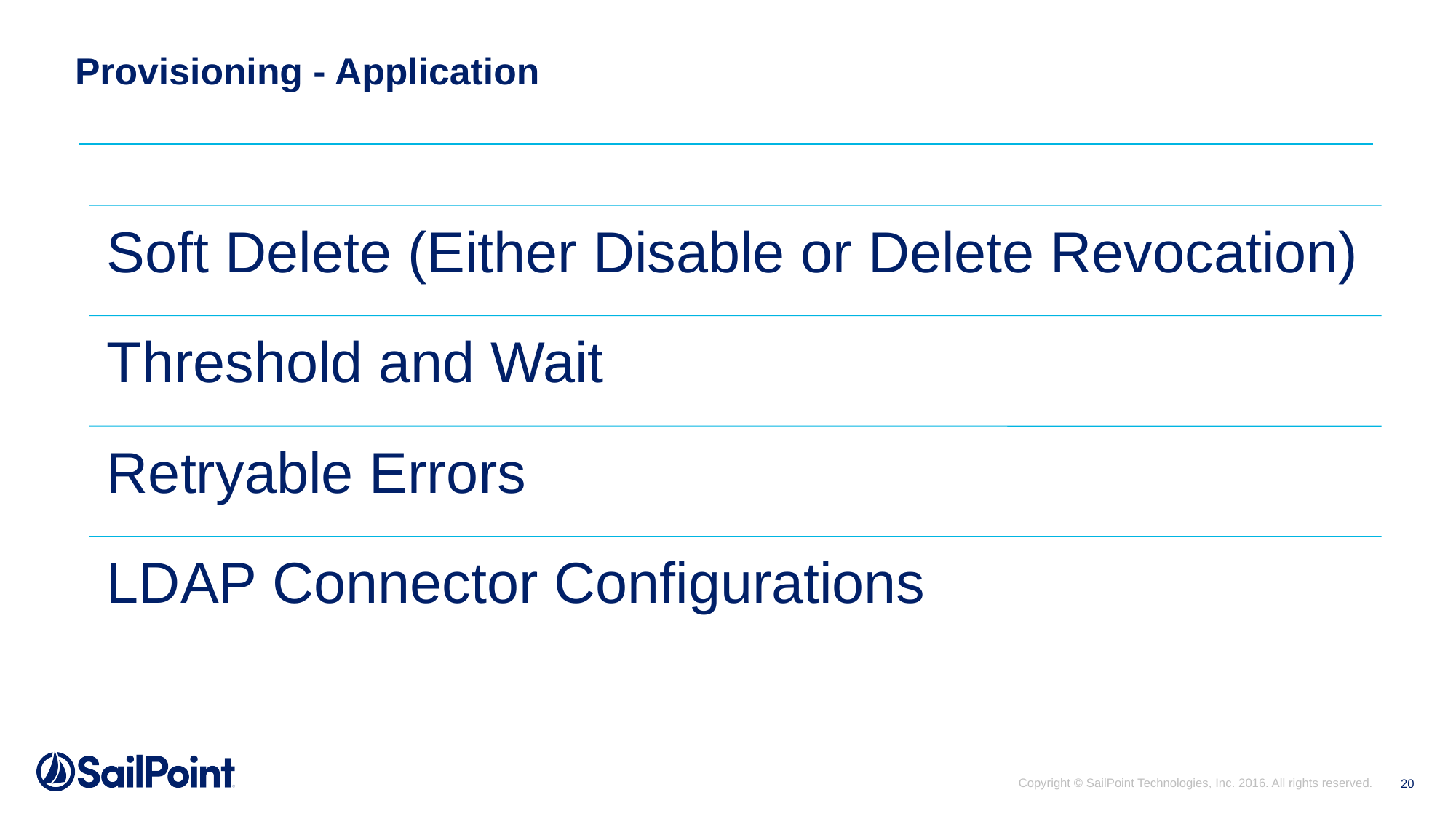

# Provisioning - Application
Soft Delete (Either Disable or Delete Revocation)
Threshold and Wait
Retryable Errors
LDAP Connector Configurations